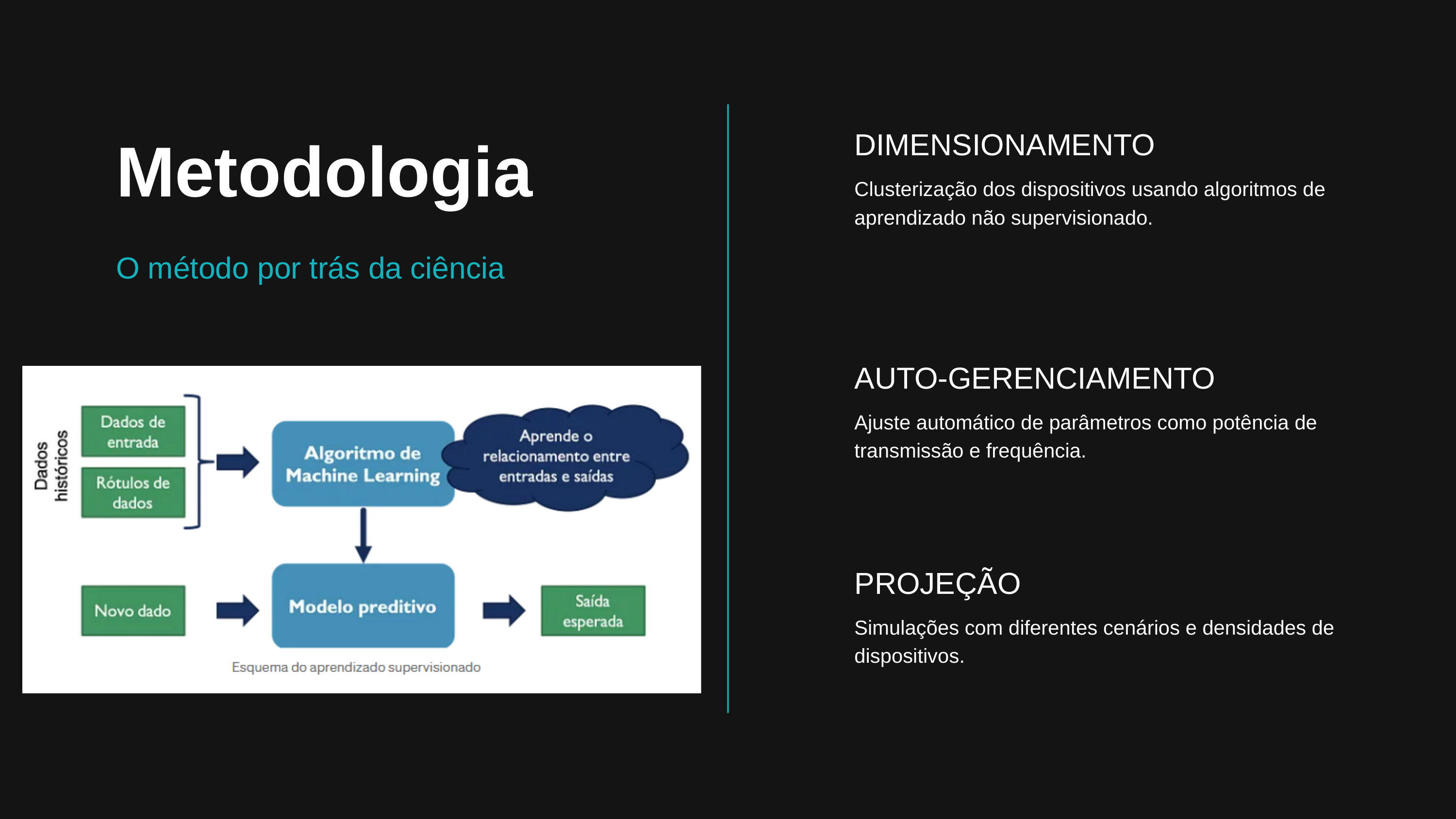

Metodologia
O método por trás da ciência
DIMENSIONAMENTO
Clusterização dos dispositivos usando algoritmos de aprendizado não supervisionado.

AUTO-GERENCIAMENTO
Ajuste automático de parâmetros como potência de transmissão e frequência.

PROJEÇÃO
Simulações com diferentes cenários e densidades de dispositivos.